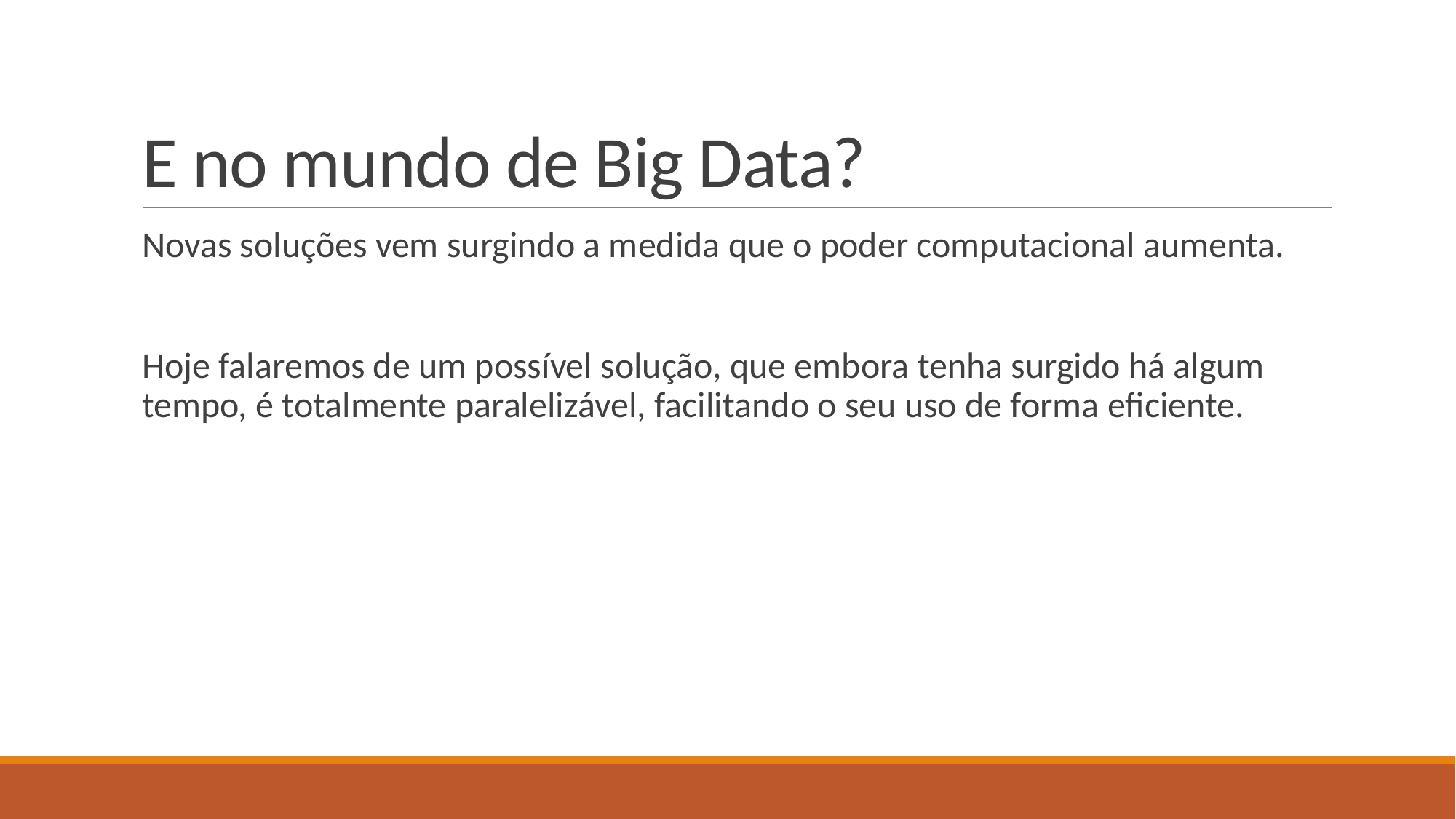

# E no mundo de Big Data?
Novas soluções vem surgindo a medida que o poder computacional aumenta.

Hoje falaremos de um possível solução, que embora tenha surgido há algum tempo, é totalmente paralelizável, facilitando o seu uso de forma eficiente.